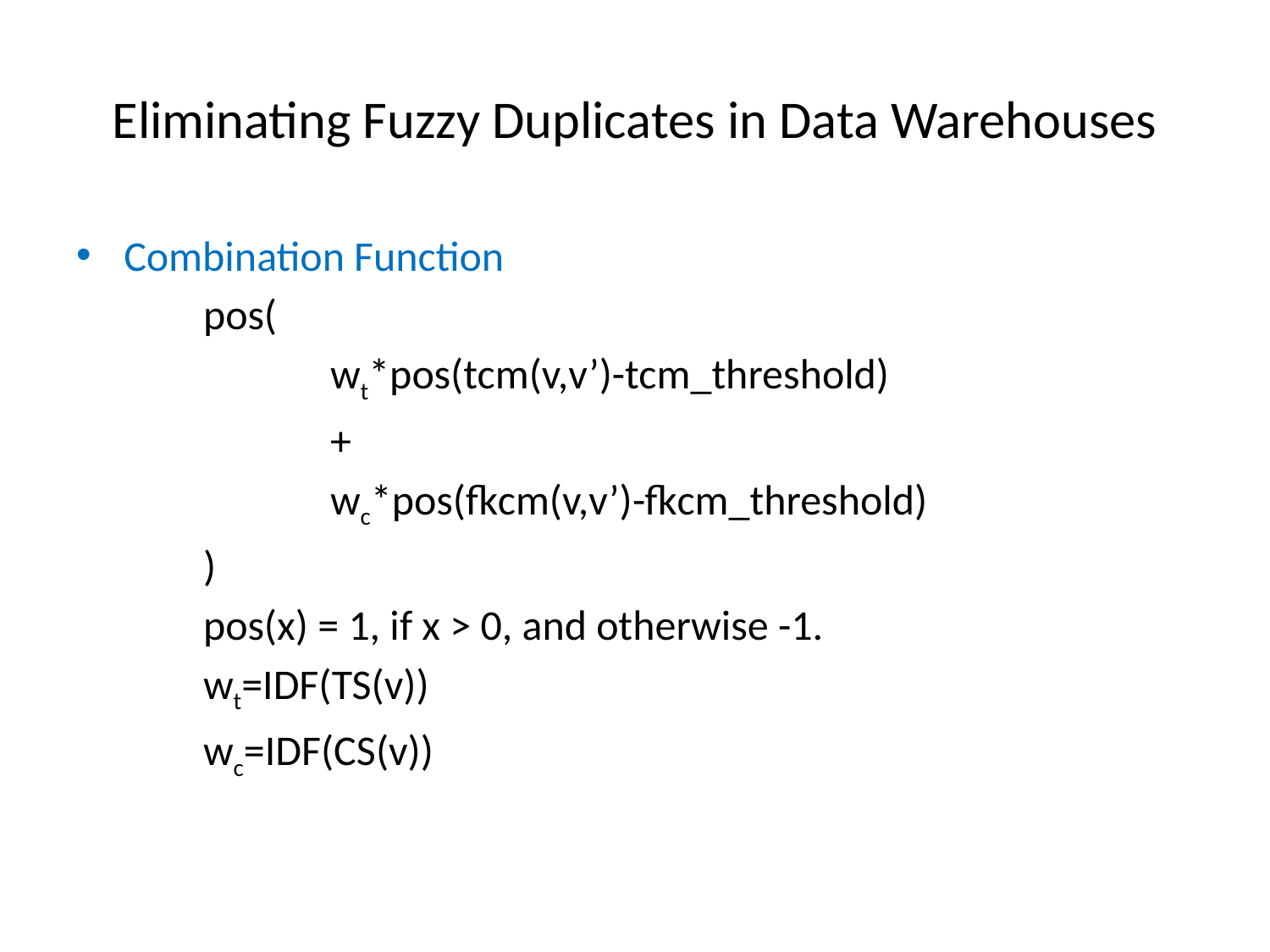

# Eliminating Fuzzy Duplicates in Data Warehouses
Combination Function
	pos(
		wt*pos(tcm(v,v’)-tcm_threshold)
		+
		wc*pos(fkcm(v,v’)-fkcm_threshold)
	)
	pos(x) = 1, if x > 0, and otherwise -1.
	wt=IDF(TS(v))
	wc=IDF(CS(v))